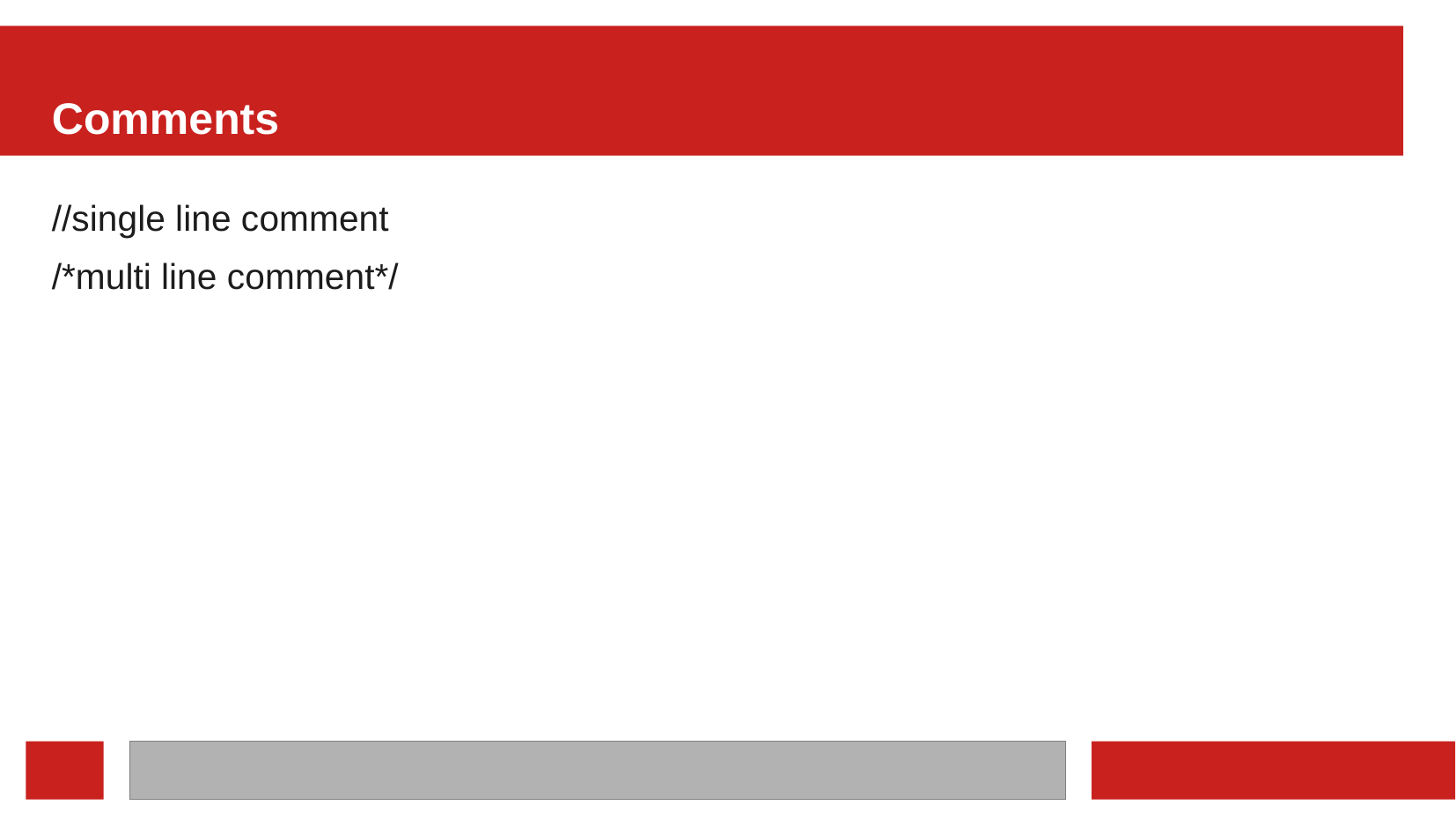

Comments
//single line comment
/*multi line comment*/